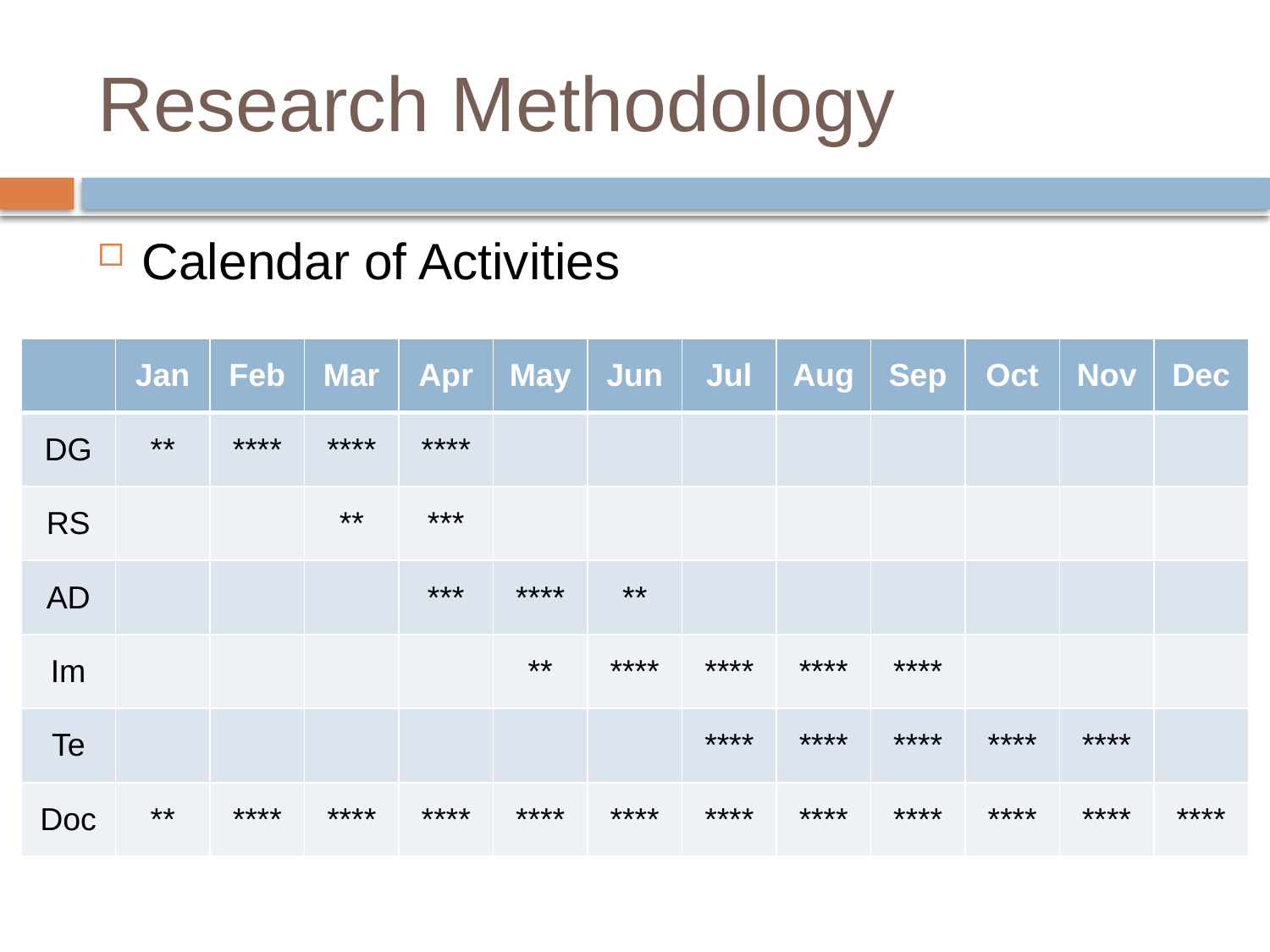

# Research Methodology
Calendar of Activities

|  | Jan | Feb | Mar | Apr | May | Jun | Jul | Aug | Sep | Oct | Nov | Dec |
| --- | --- | --- | --- | --- | --- | --- | --- | --- | --- | --- | --- | --- |
| DG | \*\* | \*\*\*\* | \*\*\*\* | \*\*\*\* |  |  |  |  |  |  |  |  |
| RS |  |  | \*\* | \*\*\* |  |  |  |  |  |  |  |  |
| AD |  |  |  | \*\*\* | \*\*\*\* | \*\* |  |  |  |  |  |  |
| Im |  |  |  |  | \*\* | \*\*\*\* | \*\*\*\* | \*\*\*\* | \*\*\*\* |  |  |  |
| Te |  |  |  |  |  |  | \*\*\*\* | \*\*\*\* | \*\*\*\* | \*\*\*\* | \*\*\*\* |  |
| Doc | \*\* | \*\*\*\* | \*\*\*\* | \*\*\*\* | \*\*\*\* | \*\*\*\* | \*\*\*\* | \*\*\*\* | \*\*\*\* | \*\*\*\* | \*\*\*\* | \*\*\*\* |